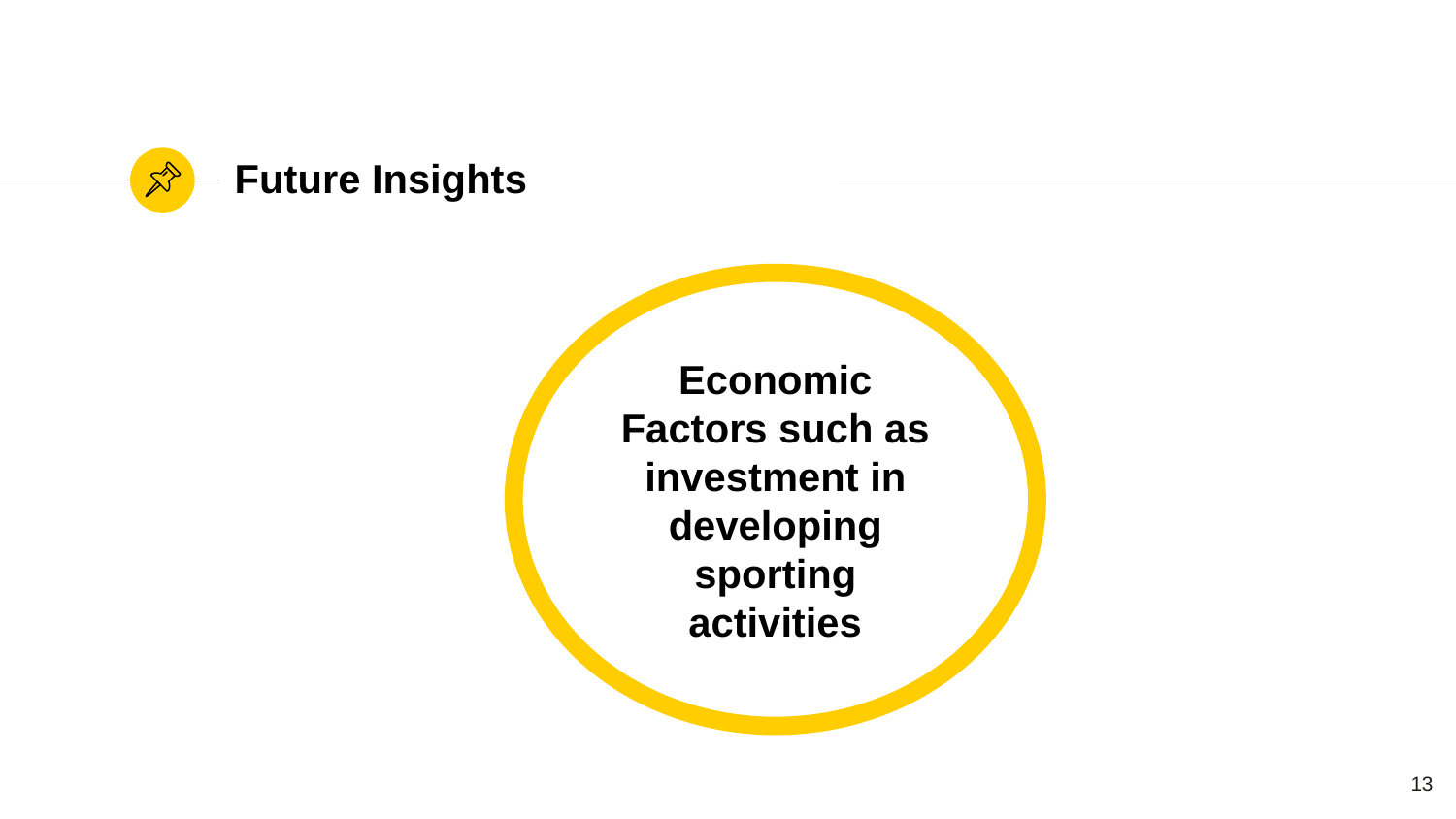

# Future Insights

Economic Factors such as investment in developing sporting activities
13